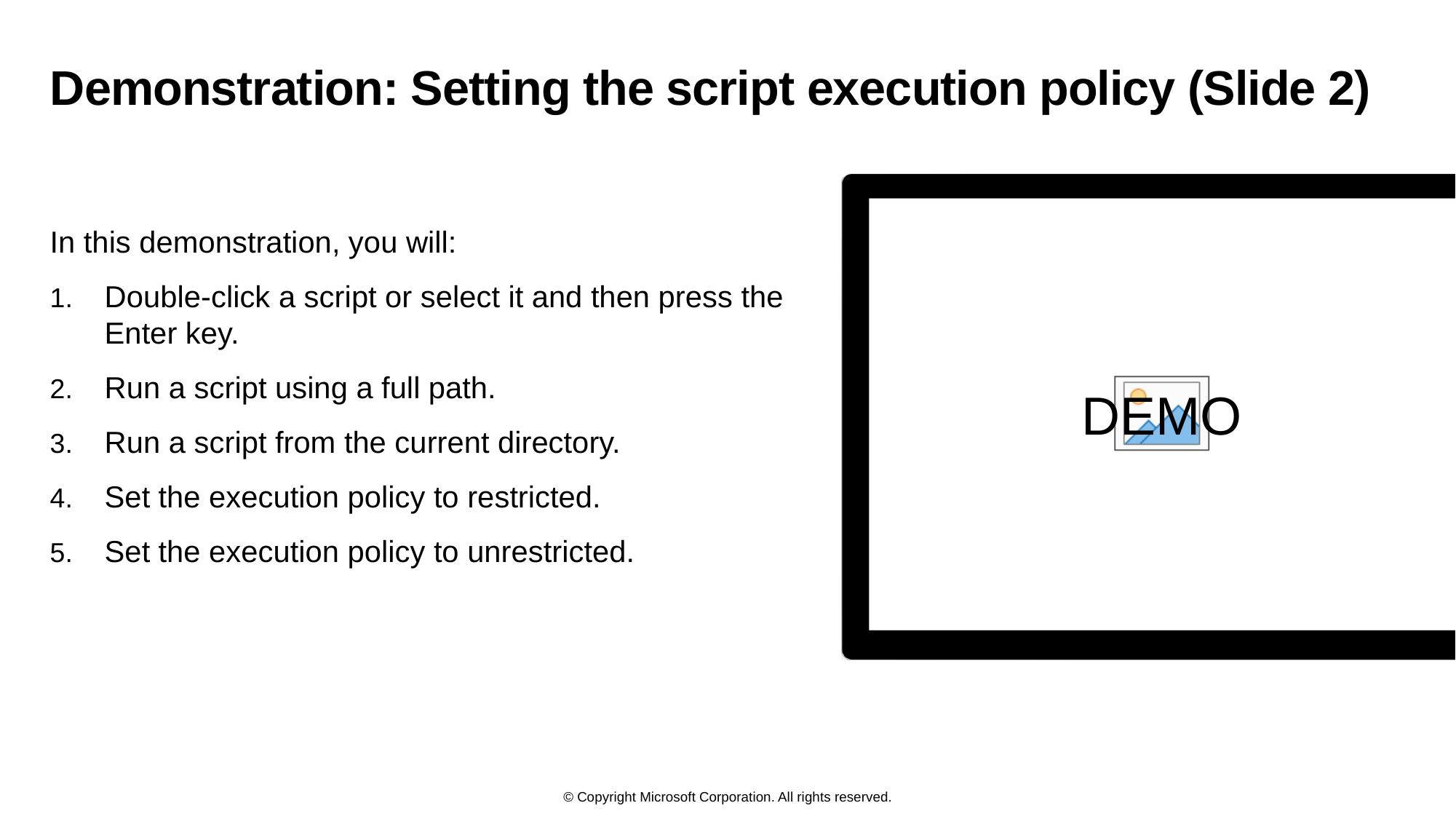

# Demonstration: Setting the script execution policy (Slide 2)

In this demonstration, you will:
Double-click a script or select it and then press the Enter key.
Run a script using a full path.
Run a script from the current directory.
Set the execution policy to restricted.
Set the execution policy to unrestricted.